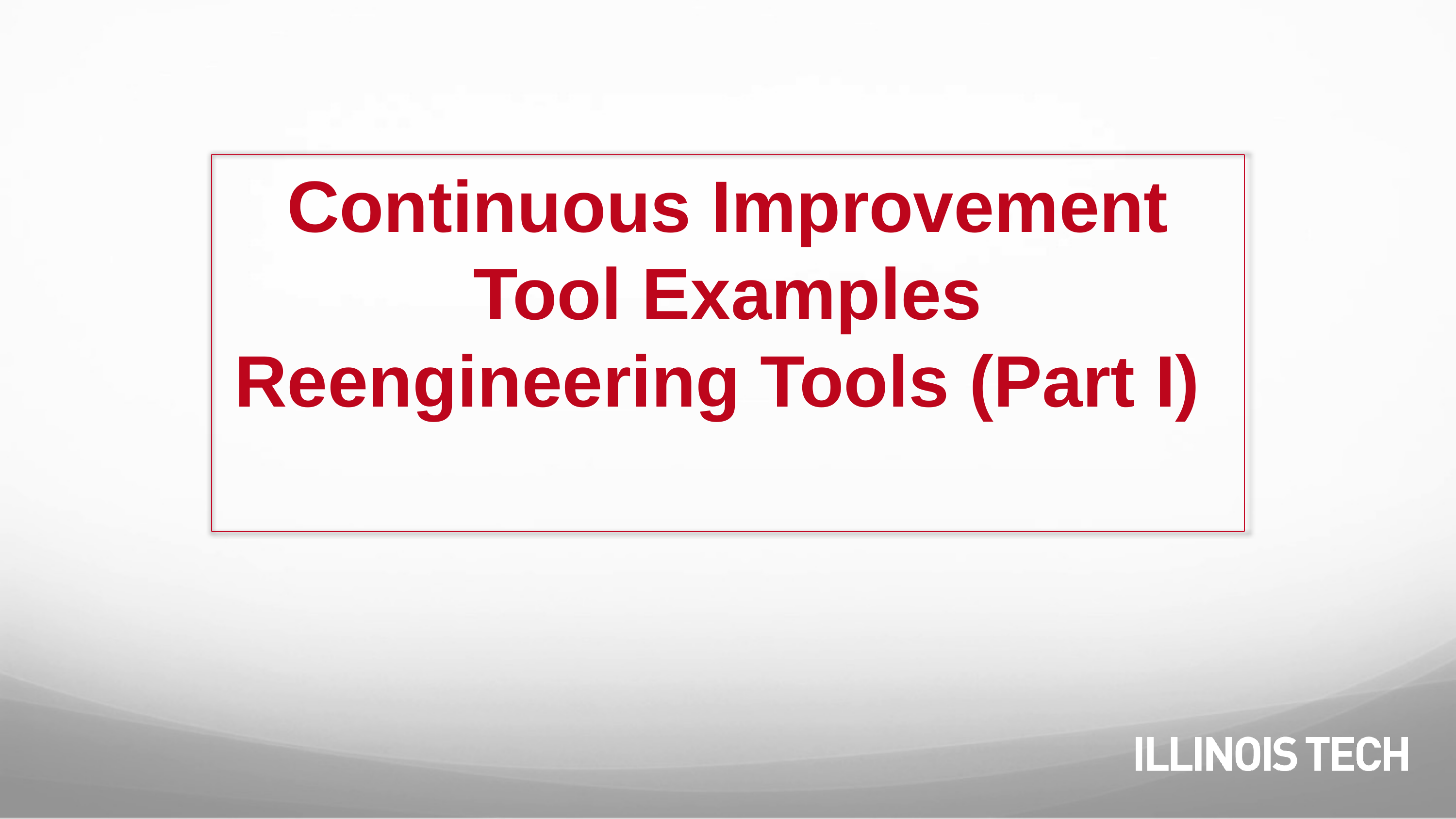

# Continuous Improvement Tool Examples Reengineering Tools (Part I)